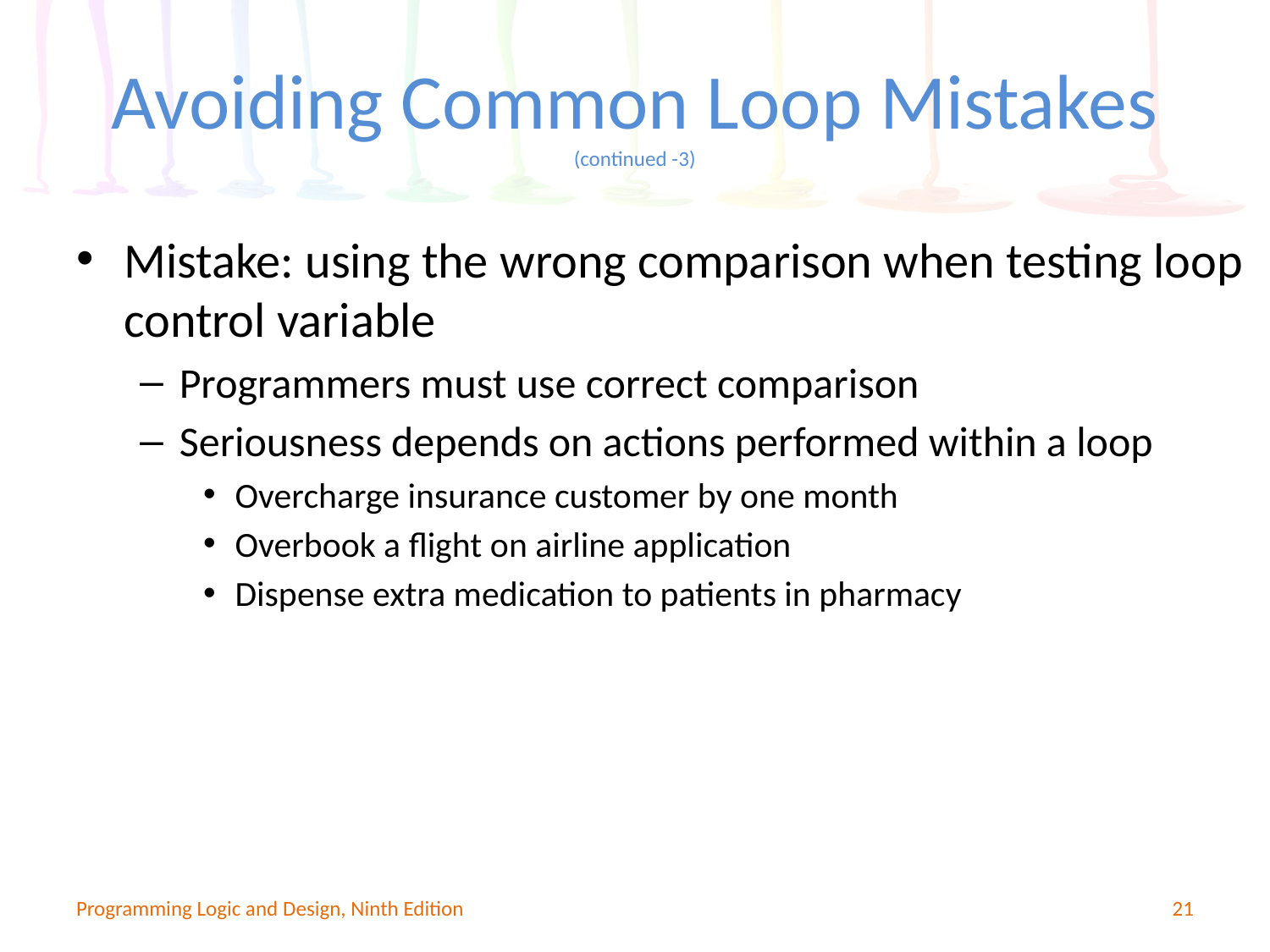

# Avoiding Common Loop Mistakes (continued -3)
Mistake: using the wrong comparison when testing loop control variable
Programmers must use correct comparison
Seriousness depends on actions performed within a loop
Overcharge insurance customer by one month
Overbook a flight on airline application
Dispense extra medication to patients in pharmacy
Programming Logic and Design, Ninth Edition
21